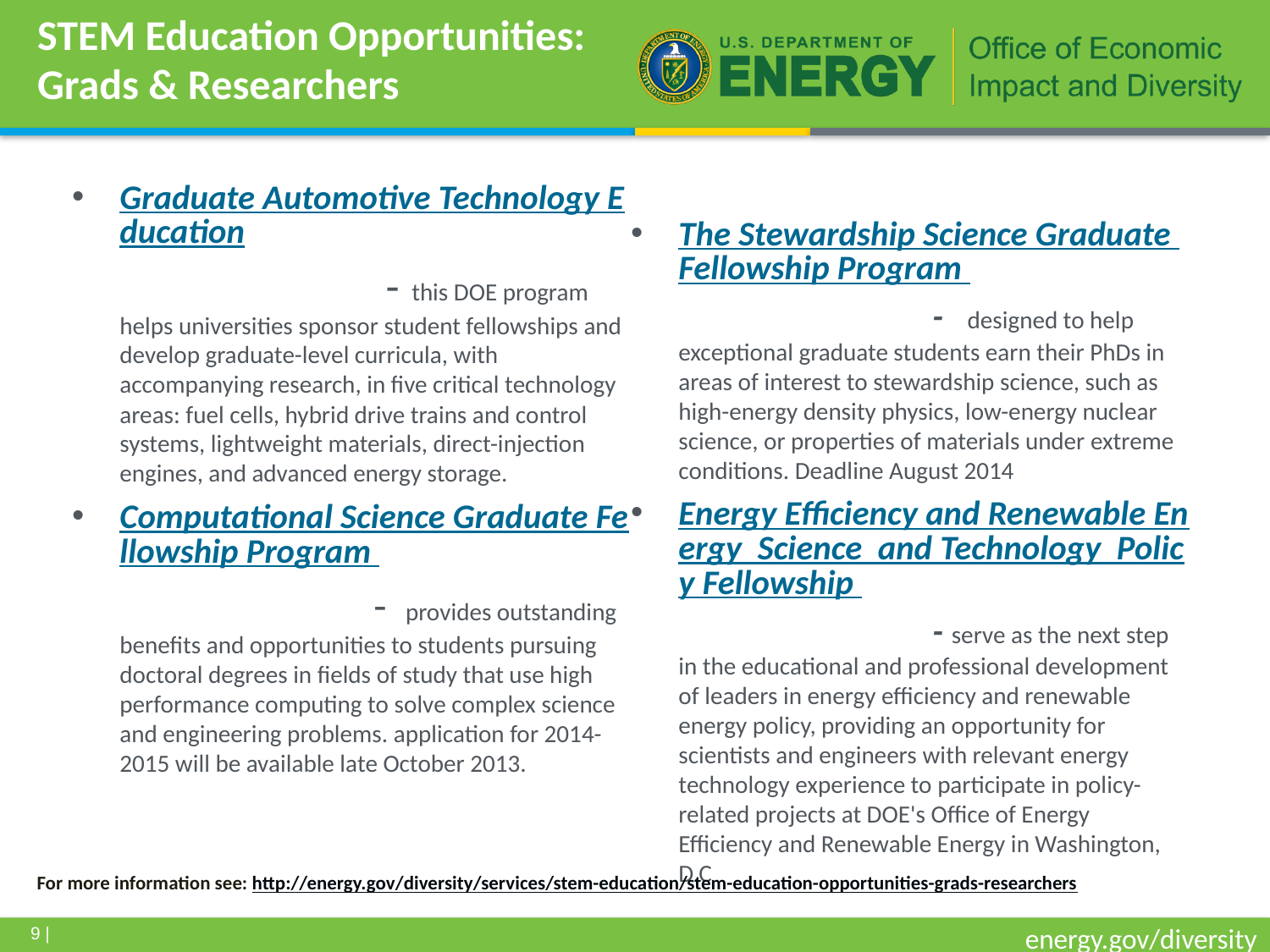

# STEM Education Opportunities: Grads & Researchers
Graduate Automotive Technology Education
			 - this DOE program helps universities sponsor student fellowships and develop graduate-level curricula, with accompanying research, in five critical technology areas: fuel cells, hybrid drive trains and control systems, lightweight materials, direct-injection engines, and advanced energy storage.
Computational Science Graduate Fellowship Program
			-  provides outstanding benefits and opportunities to students pursuing doctoral degrees in fields of study that use high performance computing to solve complex science and engineering problems. application for 2014-2015 will be available late October 2013.

The Stewardship Science Graduate Fellowship Program
			-   designed to help exceptional graduate students earn their PhDs in areas of interest to stewardship science, such as high-energy density physics, low-energy nuclear science, or properties of materials under extreme conditions. Deadline August 2014
Energy Efficiency and Renewable Energy  Science  and Technology  Policy Fellowship
			- serve as the next step in the educational and professional development of leaders in energy efficiency and renewable energy policy, providing an opportunity for scientists and engineers with relevant energy technology experience to participate in policy-related projects at DOE's Office of Energy Efficiency and Renewable Energy in Washington, D.C

For more information see: http://energy.gov/diversity/services/stem-education/stem-education-opportunities-grads-researchers